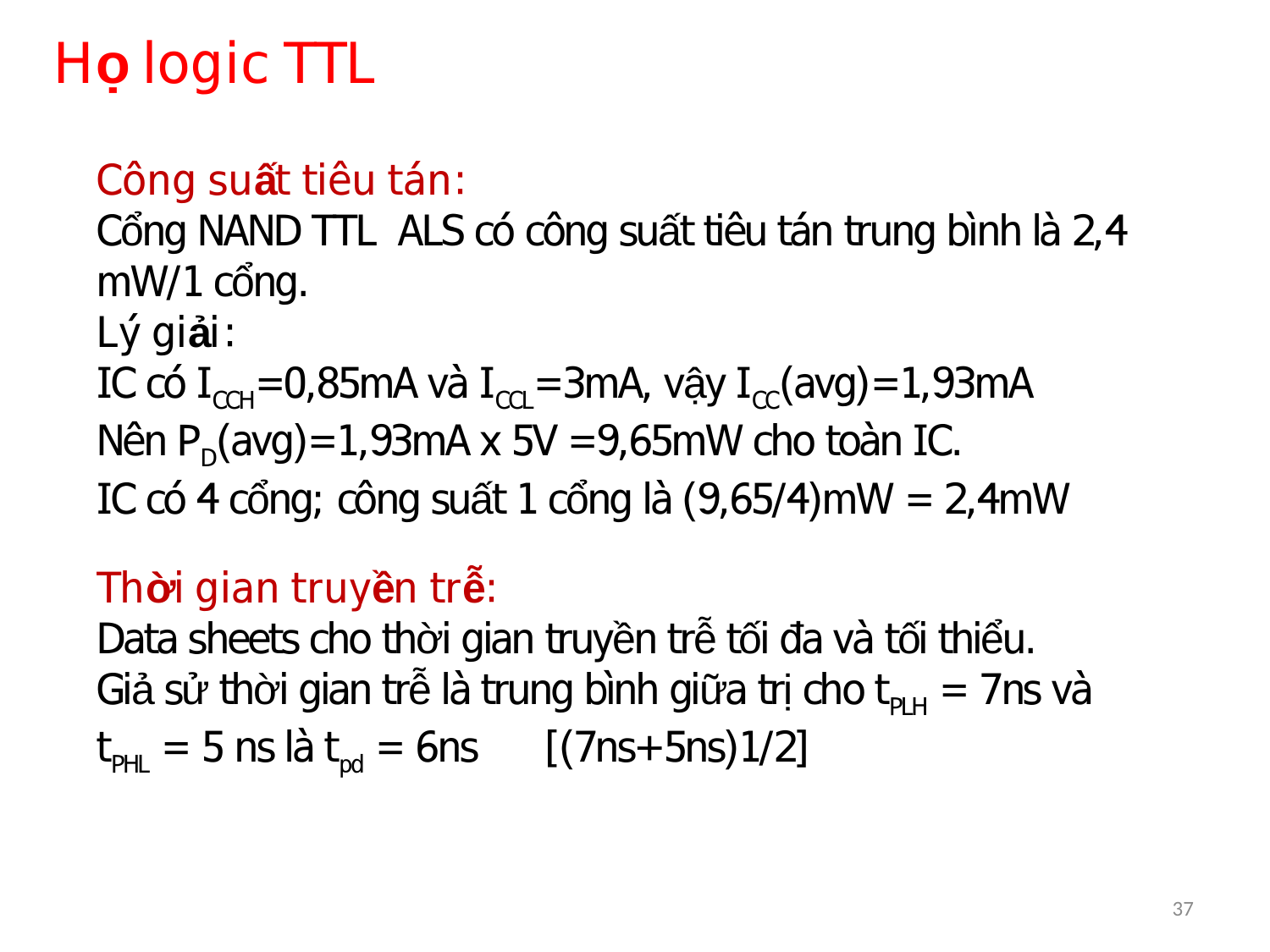

Họ logic TTL
Công suất tiêu tán:
Cổng NAND TTL  ALS có công suất tiêu tán trung bình là 2,4 mW/1 cổng.
Lý giải:
IC có ICCH=0,85mA và ICCL=3mA, vậy ICC(avg)=1,93mA
Nên PD(avg)=1,93mA x 5V =9,65mW cho toàn IC.
IC có 4 cổng; công suất 1 cổng là (9,65/4)mW = 2,4mW
Thời gian truyền trễ:
Data sheets cho thời gian truyền trễ tối đa và tối thiểu.
Giả sử thời gian trễ là trung bình giữa trị cho tPLH = 7ns và      tPHL = 5 ns là tpd = 6ns      [(7ns+5ns)1/2]
37